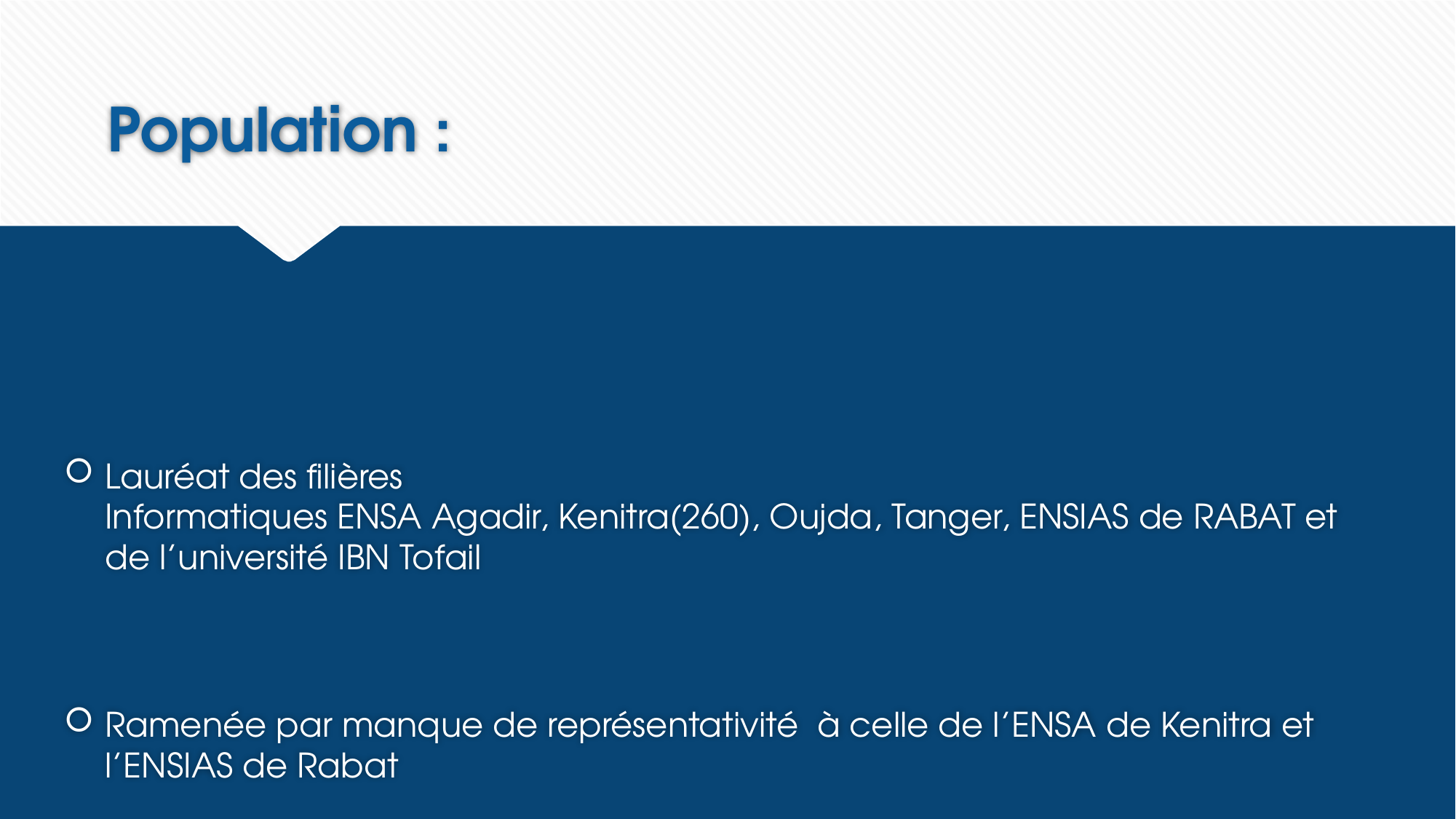

# Population :
Lauréat des filières Informatiques ENSA Agadir, Kenitra(260), Oujda, Tanger, ENSIAS de RABAT et de l’université IBN Tofail

Ramenée par manque de représentativité  à celle de l’ENSA de Kenitra et l’ENSIAS de Rabat